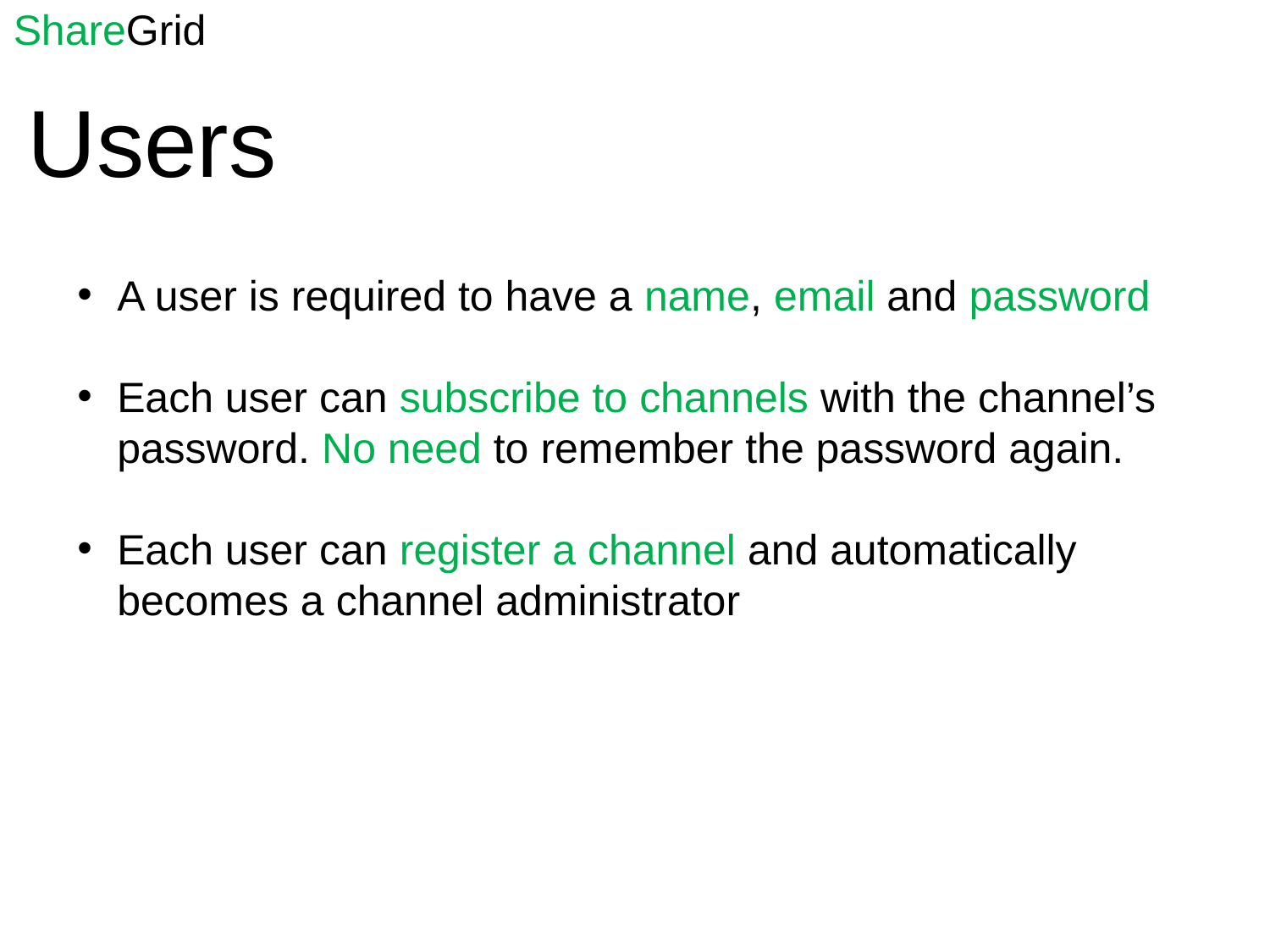

# ShareGrid
Users

A user is required to have a name, email and password

Each user can subscribe to channels with the channel’s password. No need to remember the password again.

Each user can register a channel and automatically becomes a channel administrator